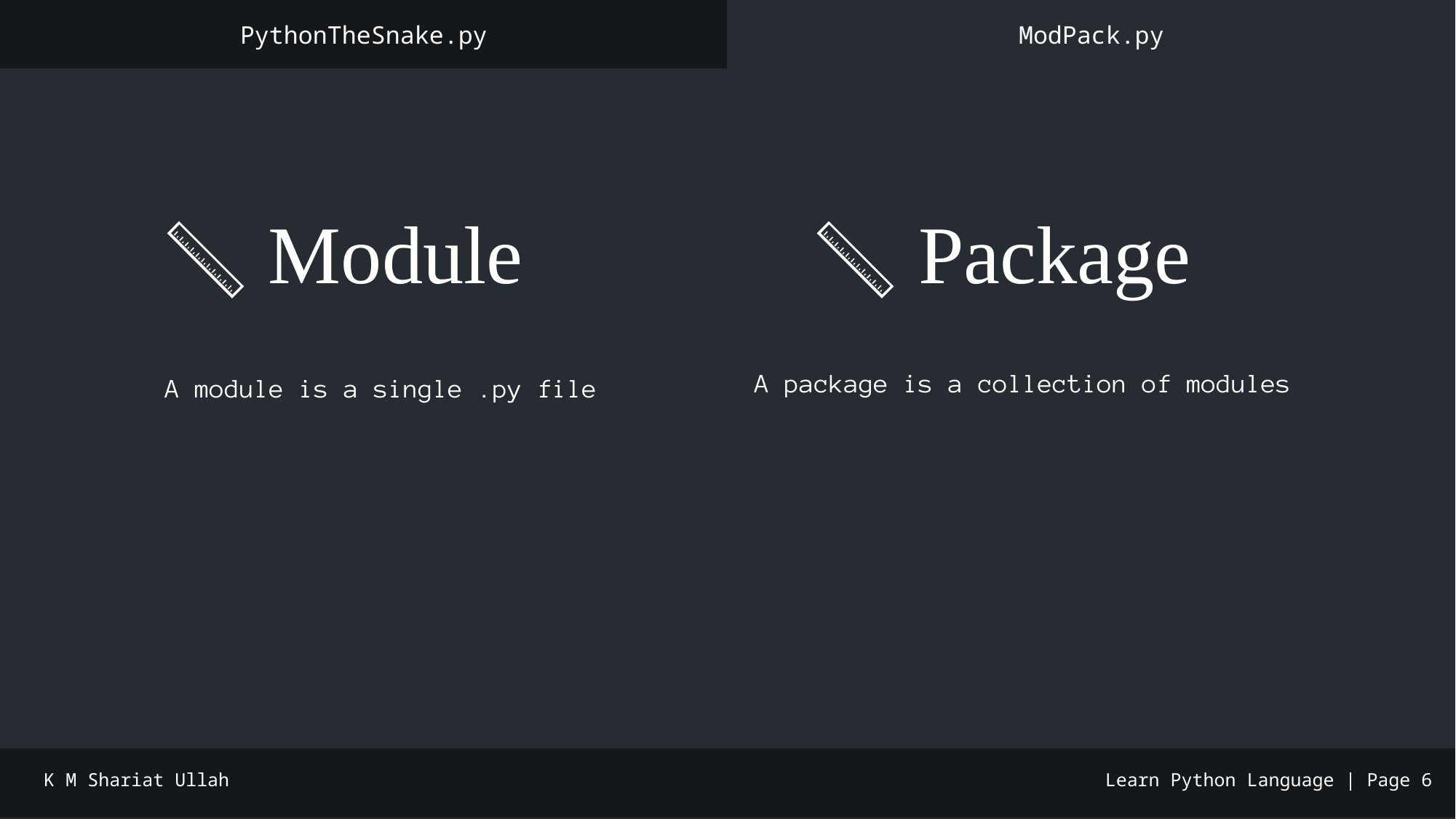

PythonTheSnake.py
ModPack.py

📏 Module
📏 Package
A package is a collection of modules
A module is a single .py file

K M Shariat Ullah
Learn Python Language | Page 6